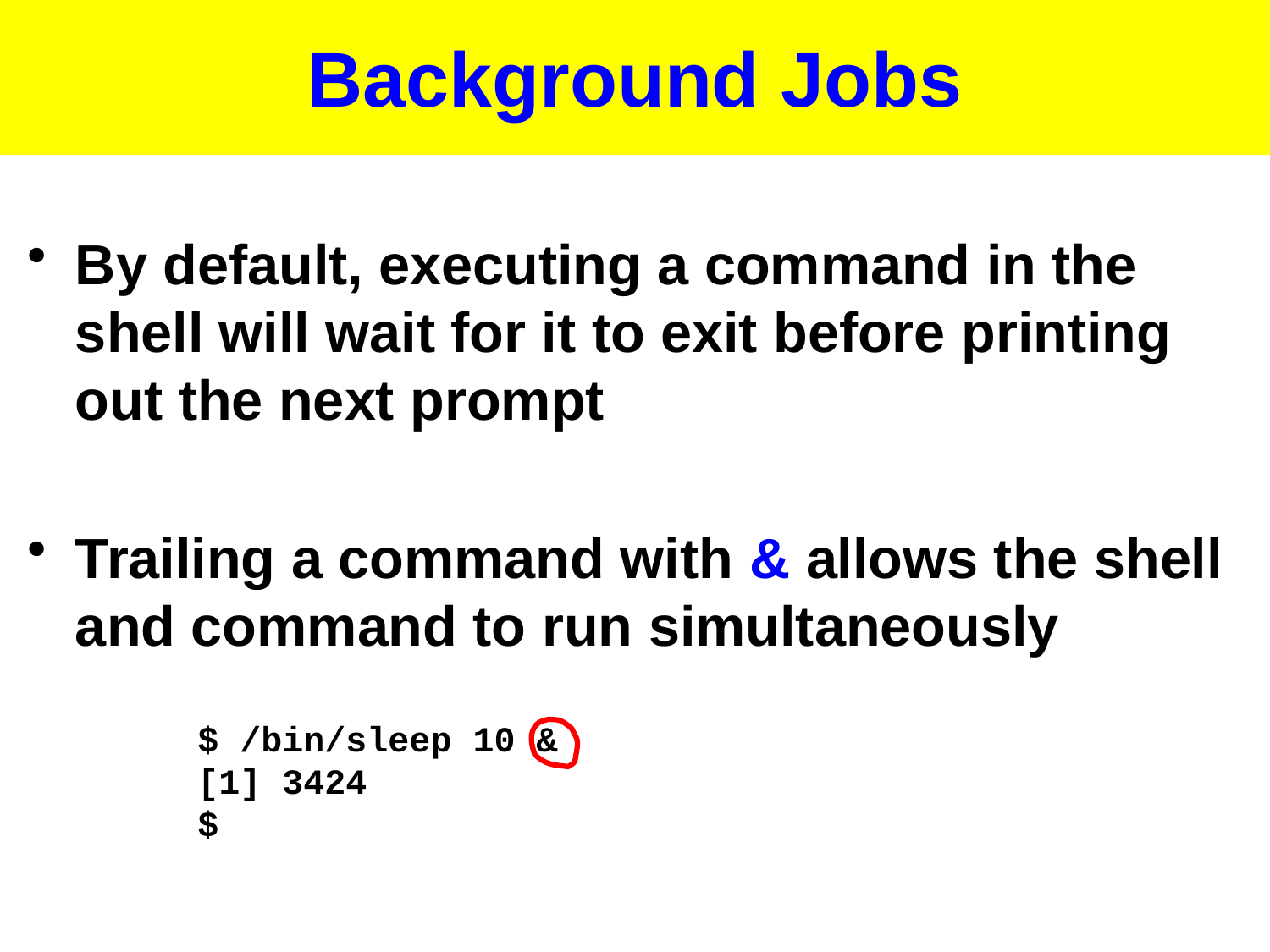

# Background Jobs
By default, executing a command in the shell will wait for it to exit before printing out the next prompt

Trailing a command with & allows the shell and command to run simultaneously
$ /bin/sleep 10 &
[1] 3424
$